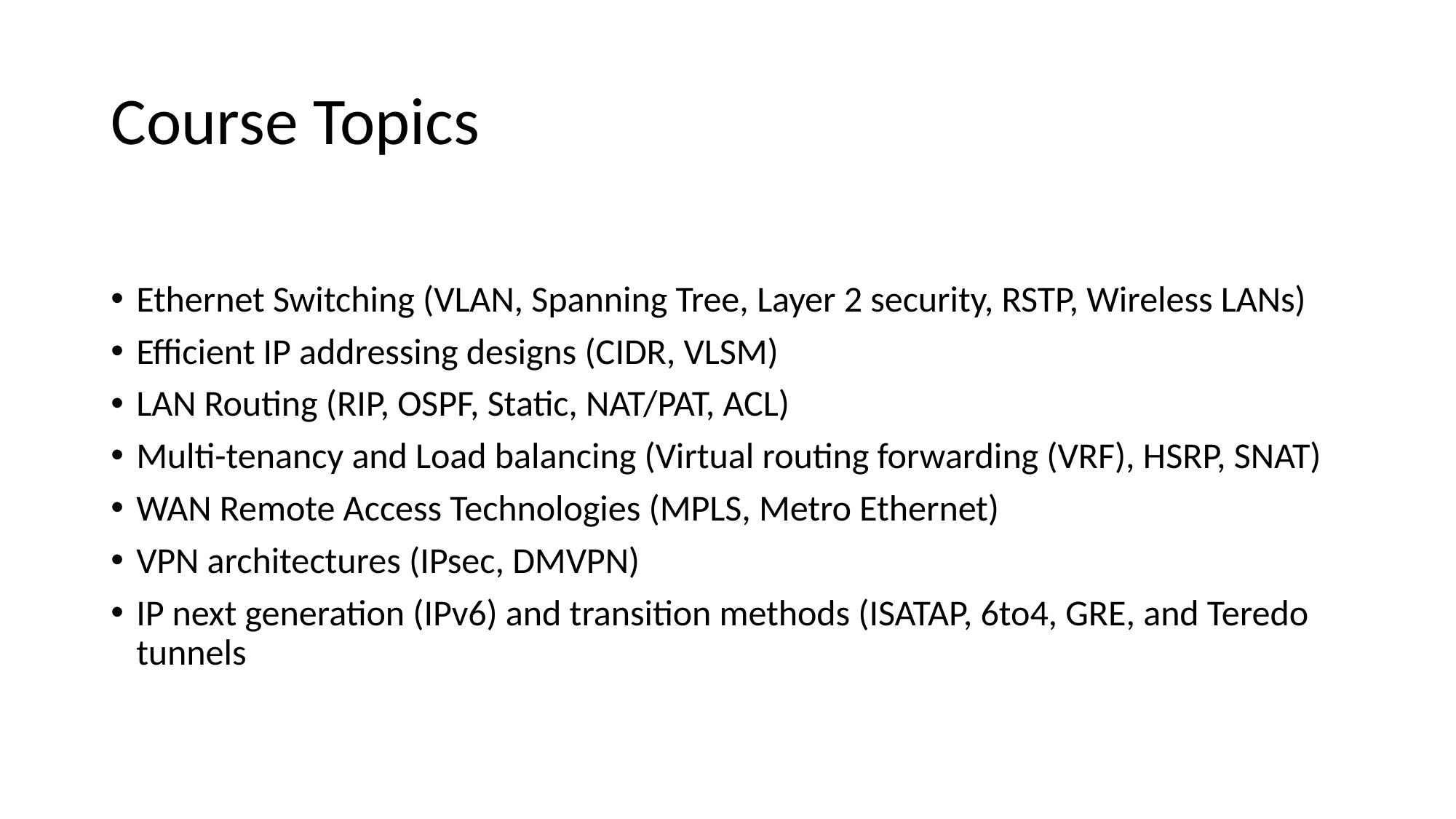

# Course Topics

Ethernet Switching (VLAN, Spanning Tree, Layer 2 security, RSTP, Wireless LANs)
Efficient IP addressing designs (CIDR, VLSM)
LAN Routing (RIP, OSPF, Static, NAT/PAT, ACL)
Multi-tenancy and Load balancing (Virtual routing forwarding (VRF), HSRP, SNAT)
WAN Remote Access Technologies (MPLS, Metro Ethernet)
VPN architectures (IPsec, DMVPN)
IP next generation (IPv6) and transition methods (ISATAP, 6to4, GRE, and Teredo tunnels